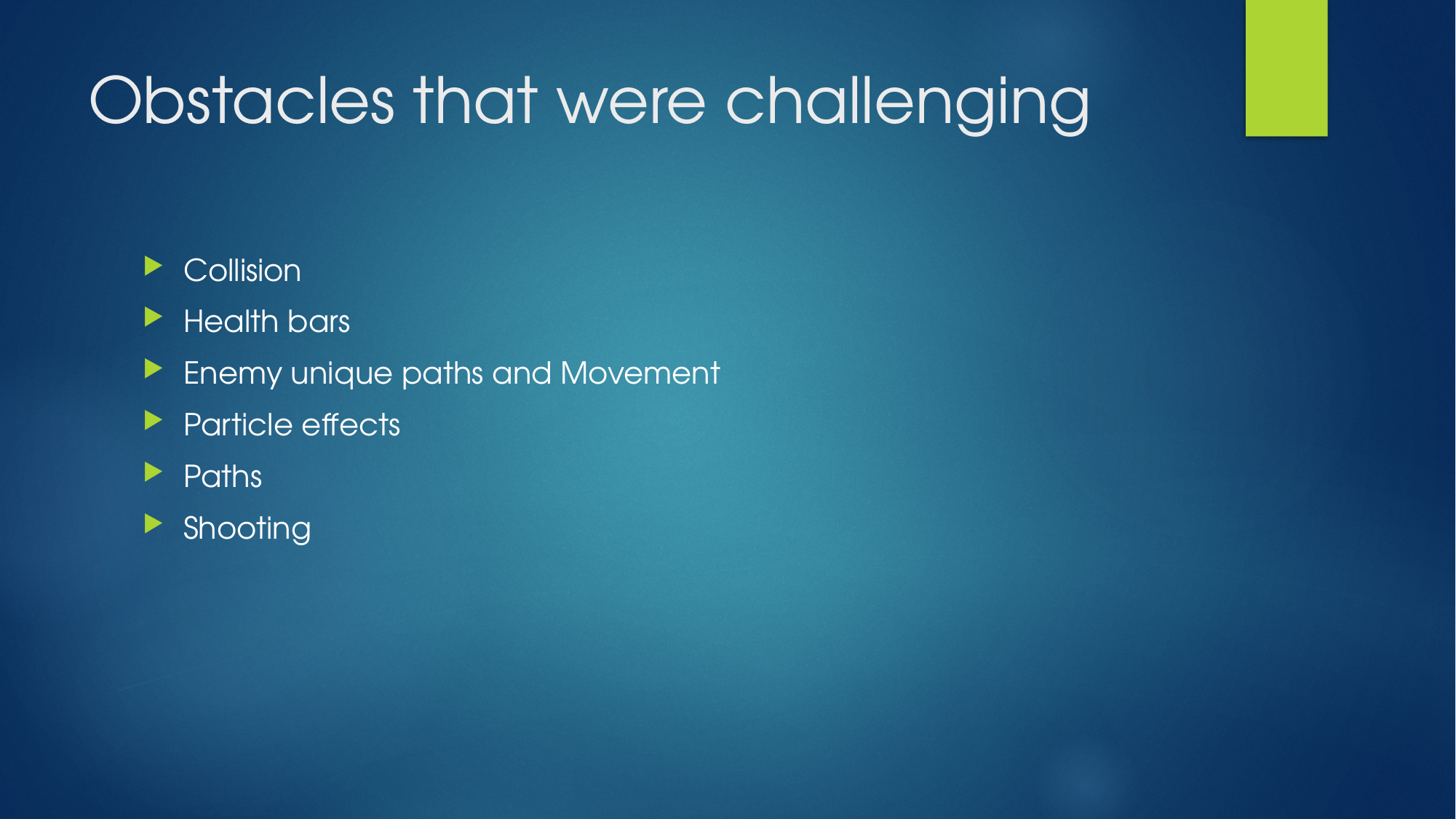

# Obstacles that were challenging
Collision
Health bars
Enemy unique paths and Movement
Particle effects
Paths
Shooting